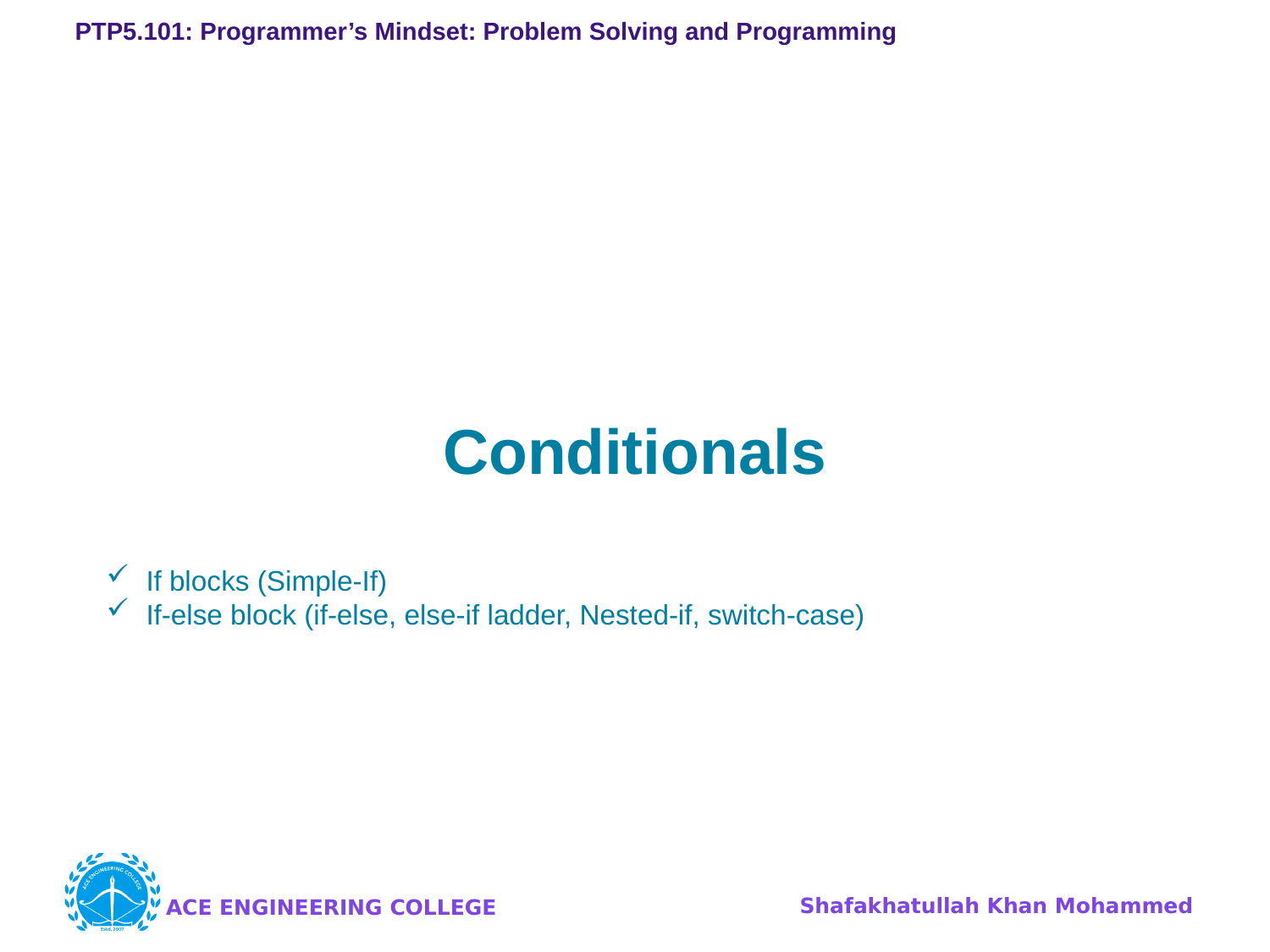

# Conditionals
If blocks (Simple-If)
If-else block (if-else, else-if ladder, Nested-if, switch-case)